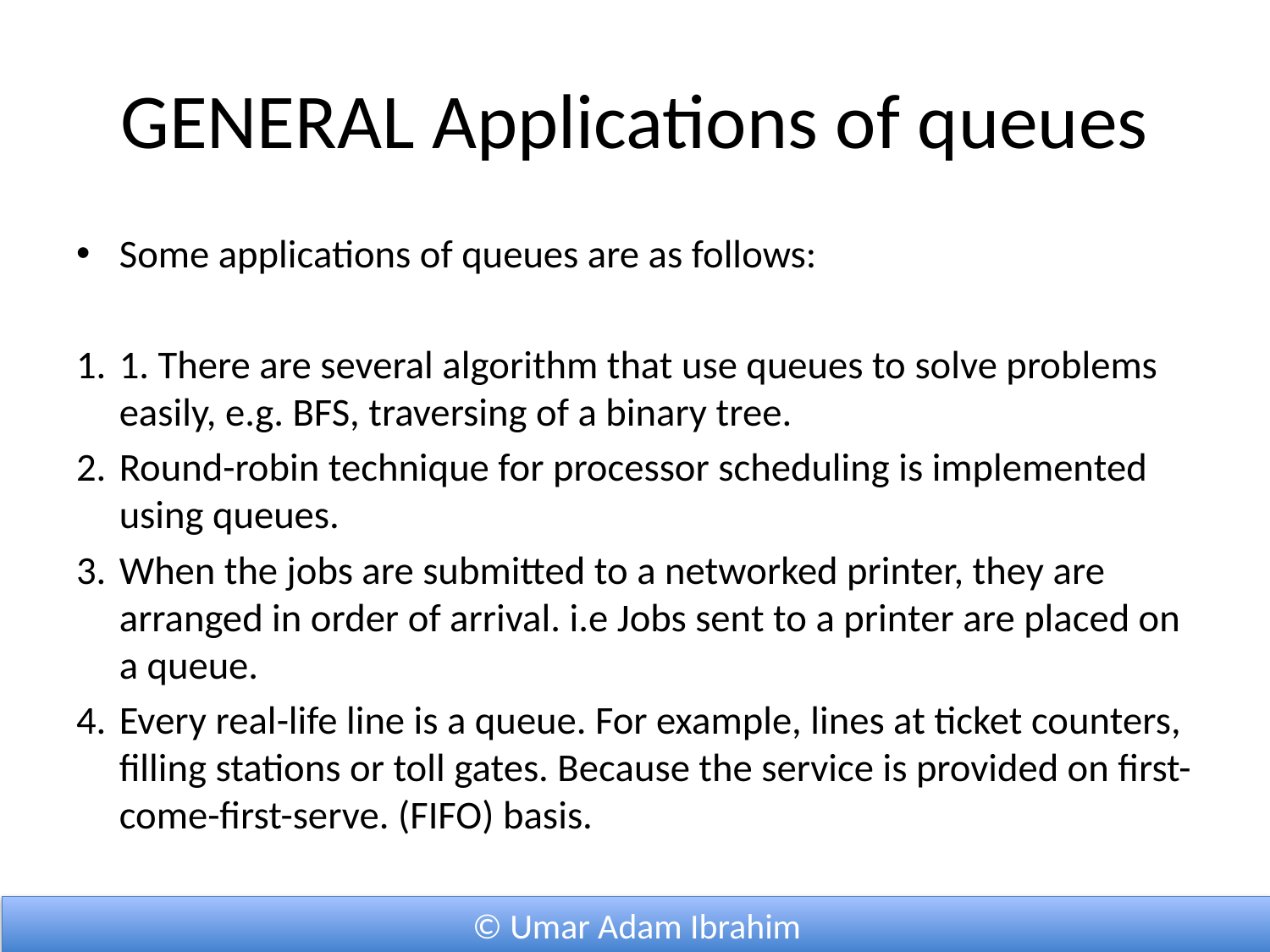

# GENERAL Applications of queues
Some applications of queues are as follows:

1. There are several algorithm that use queues to solve problems easily, e.g. BFS, traversing of a binary tree.
Round-robin technique for processor scheduling is implemented using queues.
When the jobs are submitted to a networked printer, they are arranged in order of arrival. i.e Jobs sent to a printer are placed on a queue.
Every real-life line is a queue. For example, lines at ticket counters, filling stations or toll gates. Because the service is provided on first-come-first-serve. (FIFO) basis.
© Umar Adam Ibrahim